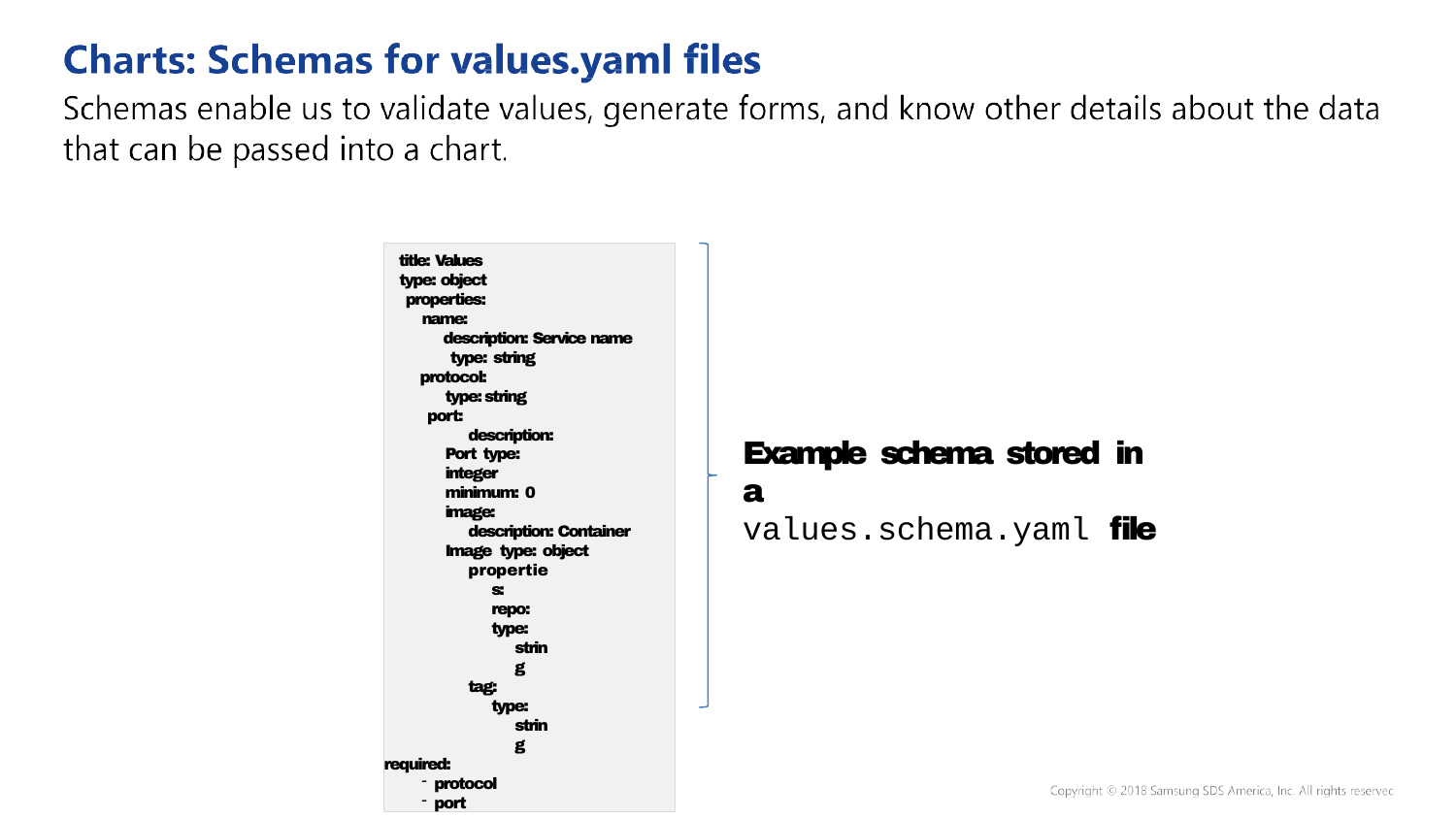

title: Values  type: object  properties:  name:
description: Service name  type: string
protocol:
type: string  port:
description: Port  type: integer  minimum: 0
image:
description: Container Image  type: object
properties:  repo:
type: string
tag:
type: string
required:
protocol
port

Example  schema  stored  in a
values.schema.yaml file